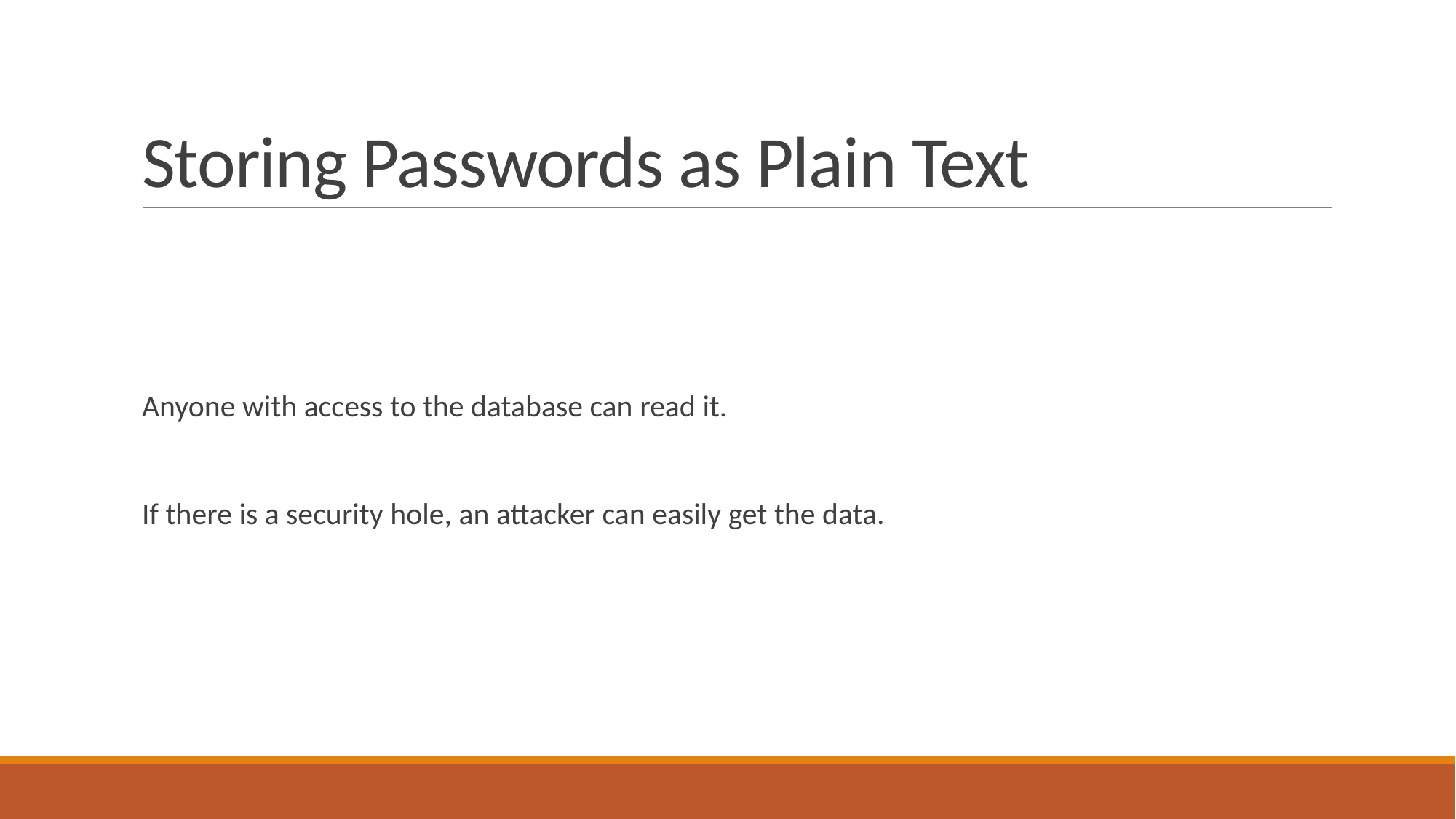

# Storing Passwords as Plain Text
Anyone with access to the database can read it.

If there is a security hole, an attacker can easily get the data.